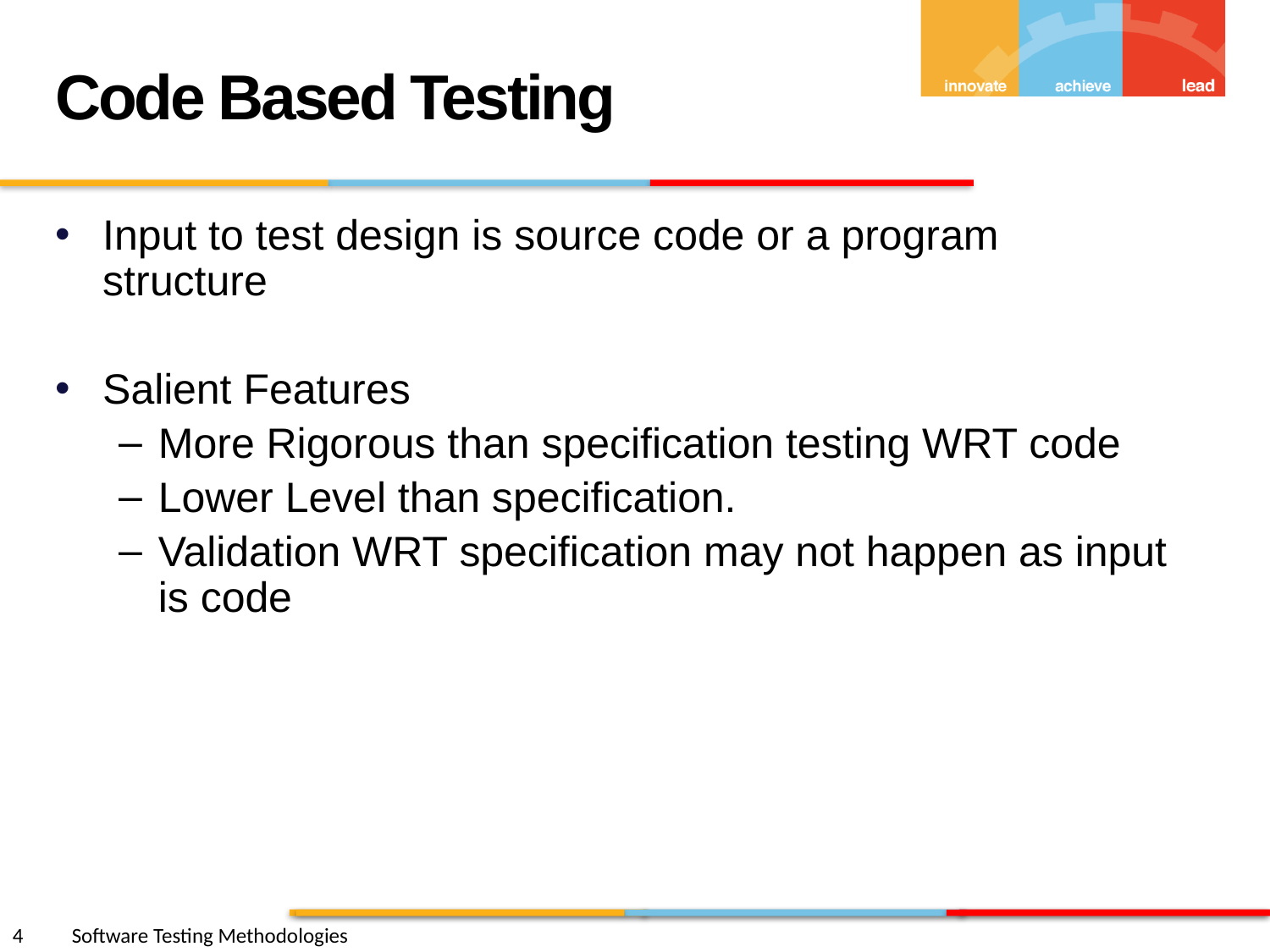

Code Based Testing
Input to test design is source code or a program structure

Salient Features
More Rigorous than specification testing WRT code
Lower Level than specification.
Validation WRT specification may not happen as input is code